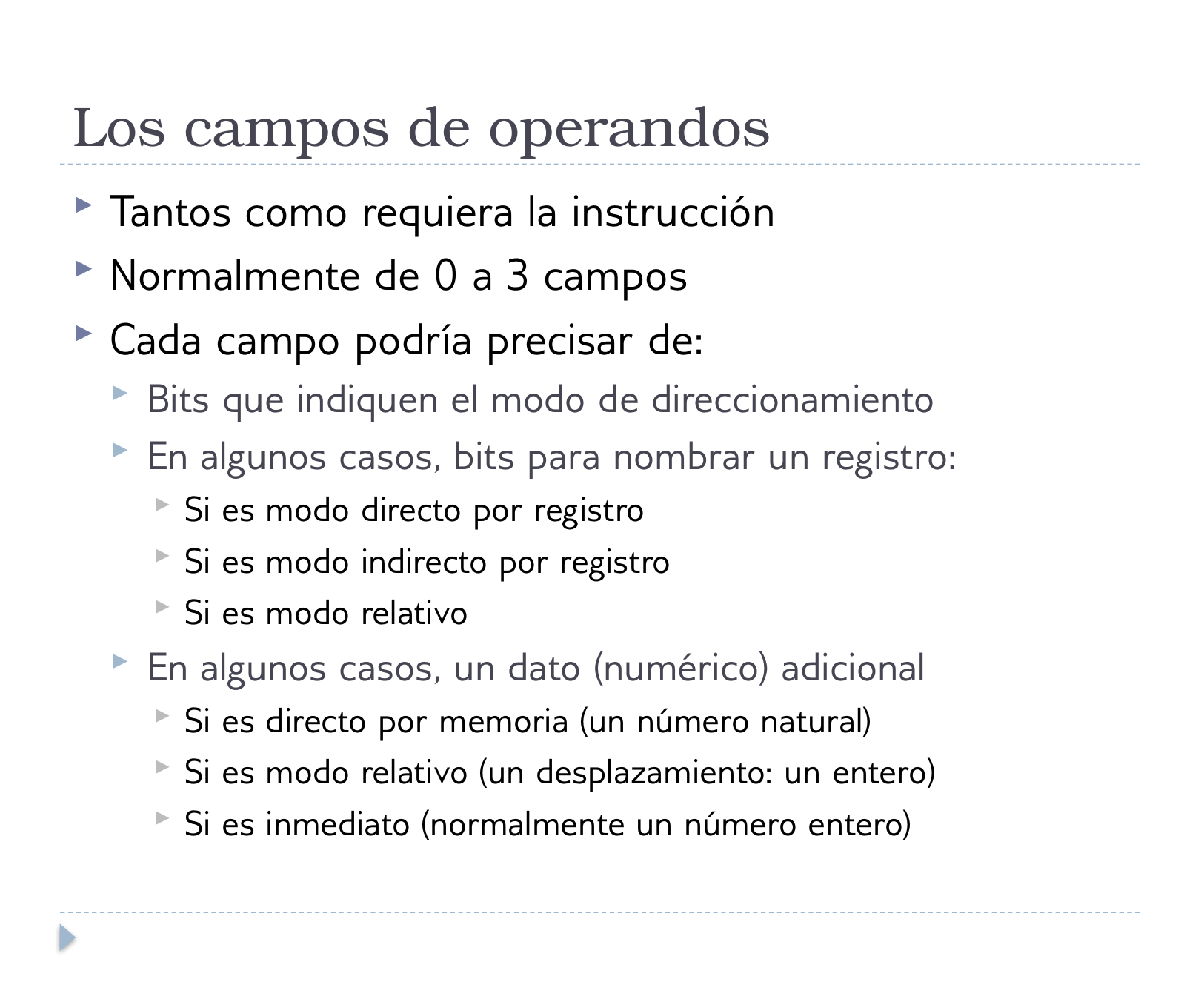

# Los campos de operandos
Tantos como requiera la instrucción
Normalmente de 0 a 3 campos
Cada campo podría precisar de:
Bits que indiquen el modo de direccionamiento
En algunos casos, bits para nombrar un registro:
Si es modo directo por registro
Si es modo indirecto por registro
Si es modo relativo
En algunos casos, un dato (numérico) adicional
Si es directo por memoria (un número natural)
Si es modo relativo (un desplazamiento: un entero)
Si es inmediato (normalmente un número entero)